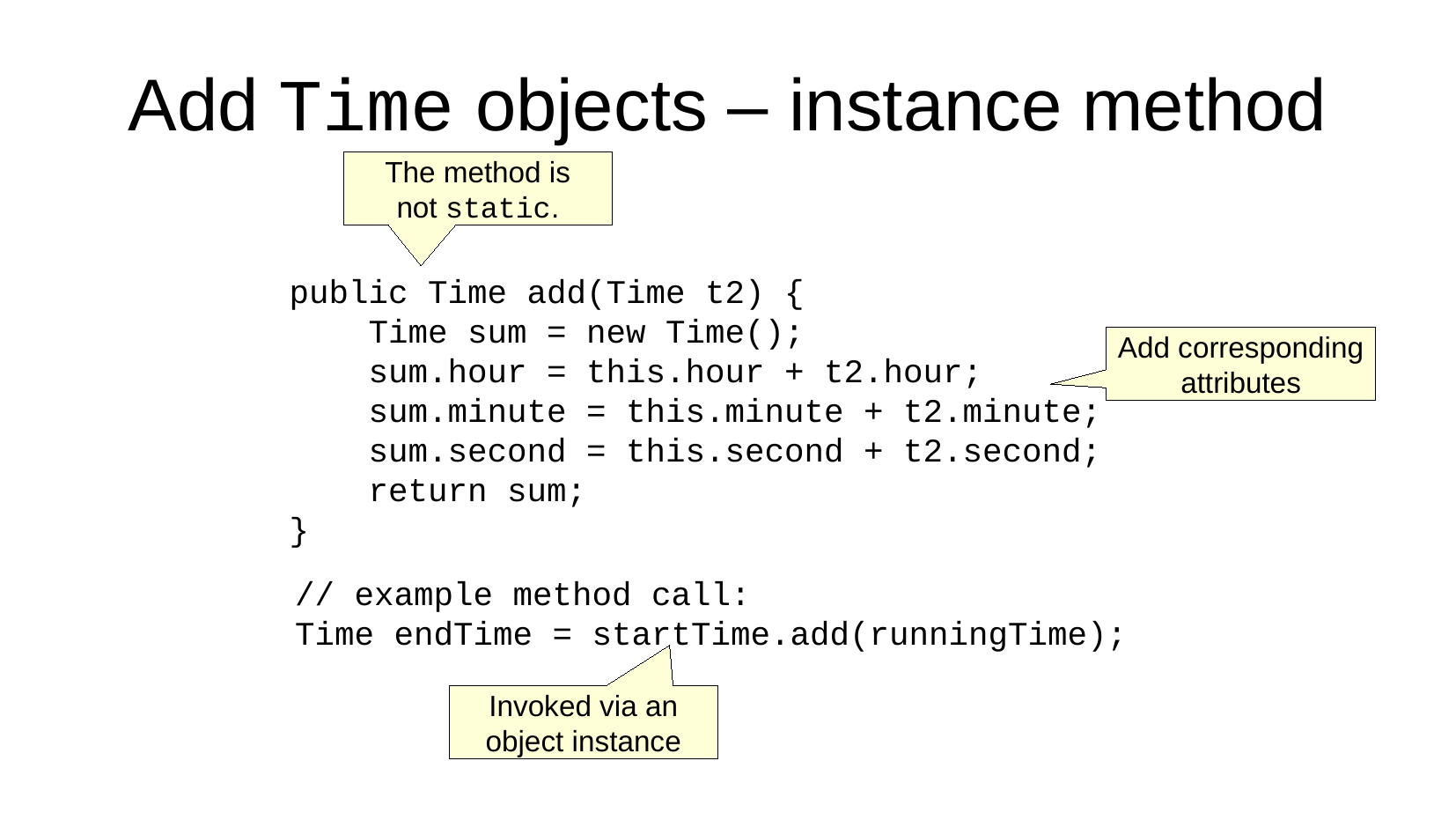

Add Time objects – instance method
The method is
not static.
public Time add(Time t2) {
    Time sum = new Time();
    sum.hour = this.hour + t2.hour;
    sum.minute = this.minute + t2.minute;
    sum.second = this.second + t2.second;
    return sum;
}
Add corresponding
attributes
// example method call:
Time endTime = startTime.add(runningTime);
Invoked via an
object instance